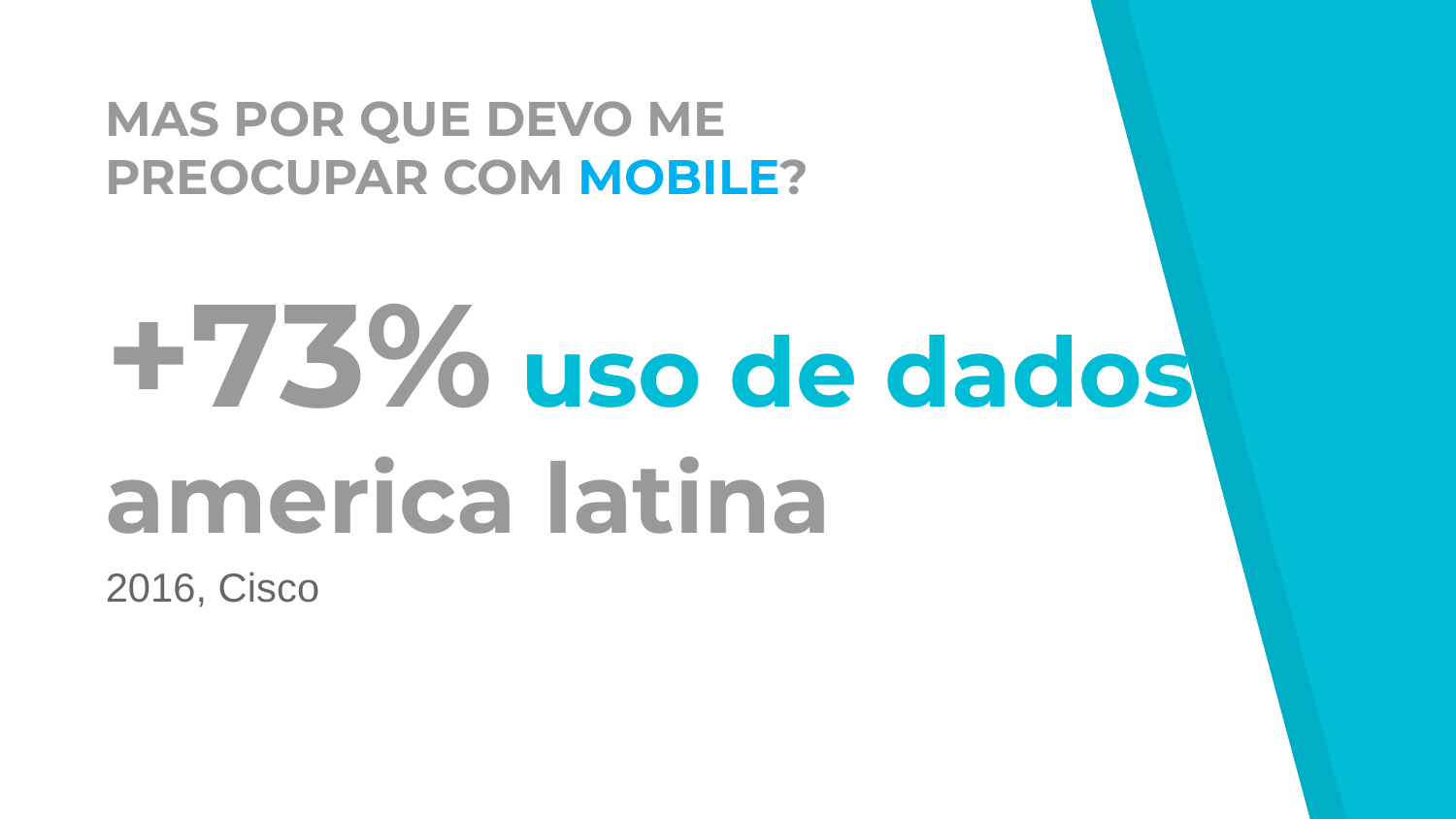

MAS POR QUE DEVO ME PREOCUPAR COM MOBILE?
+73% uso de dados
america latina
2016, Cisco